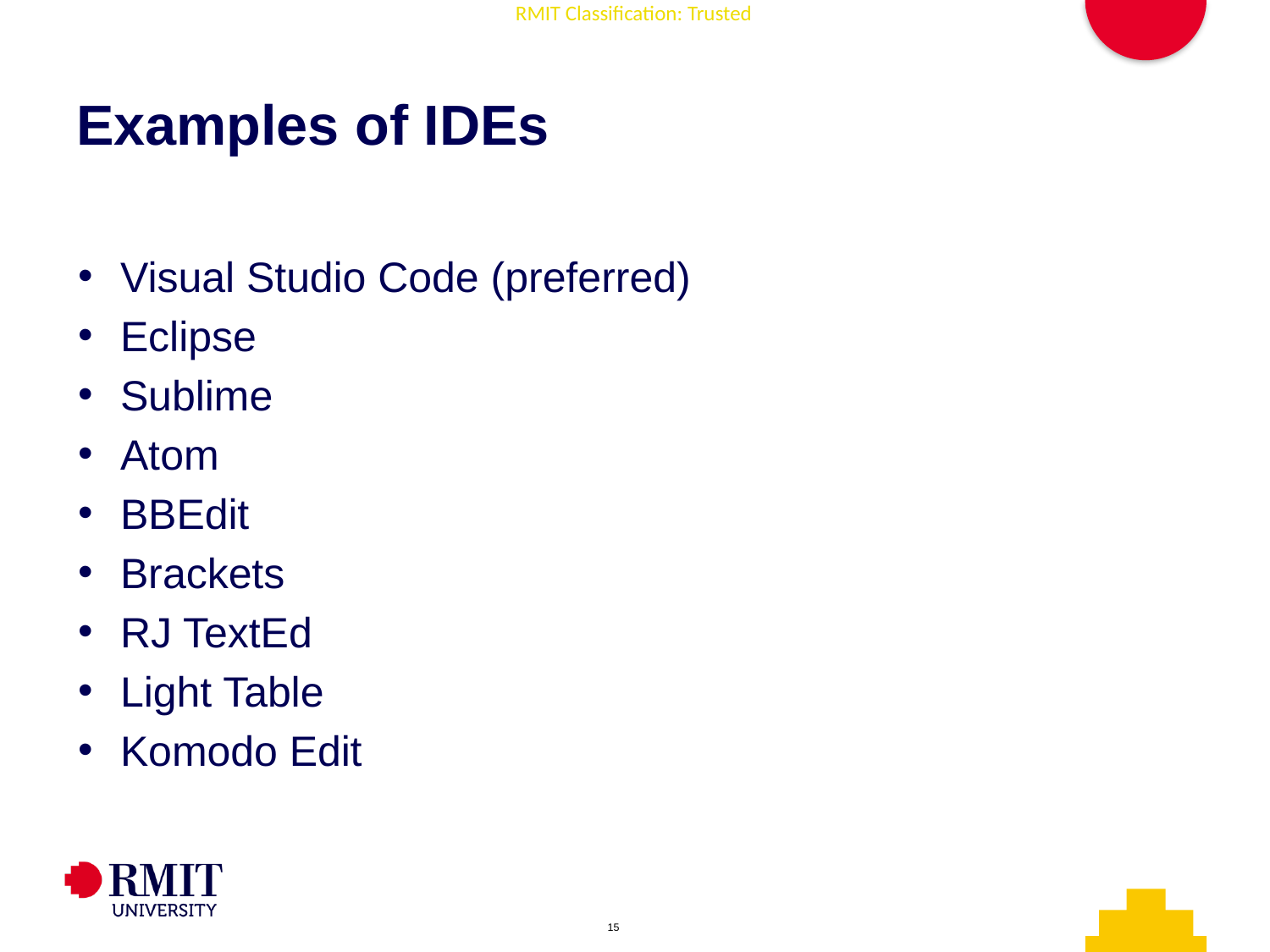

# Examples of IDEs
Visual Studio Code (preferred)
Eclipse
Sublime
Atom
BBEdit
Brackets
RJ TextEd
Light Table
Komodo Edit
AD006 Associate Degree in IT